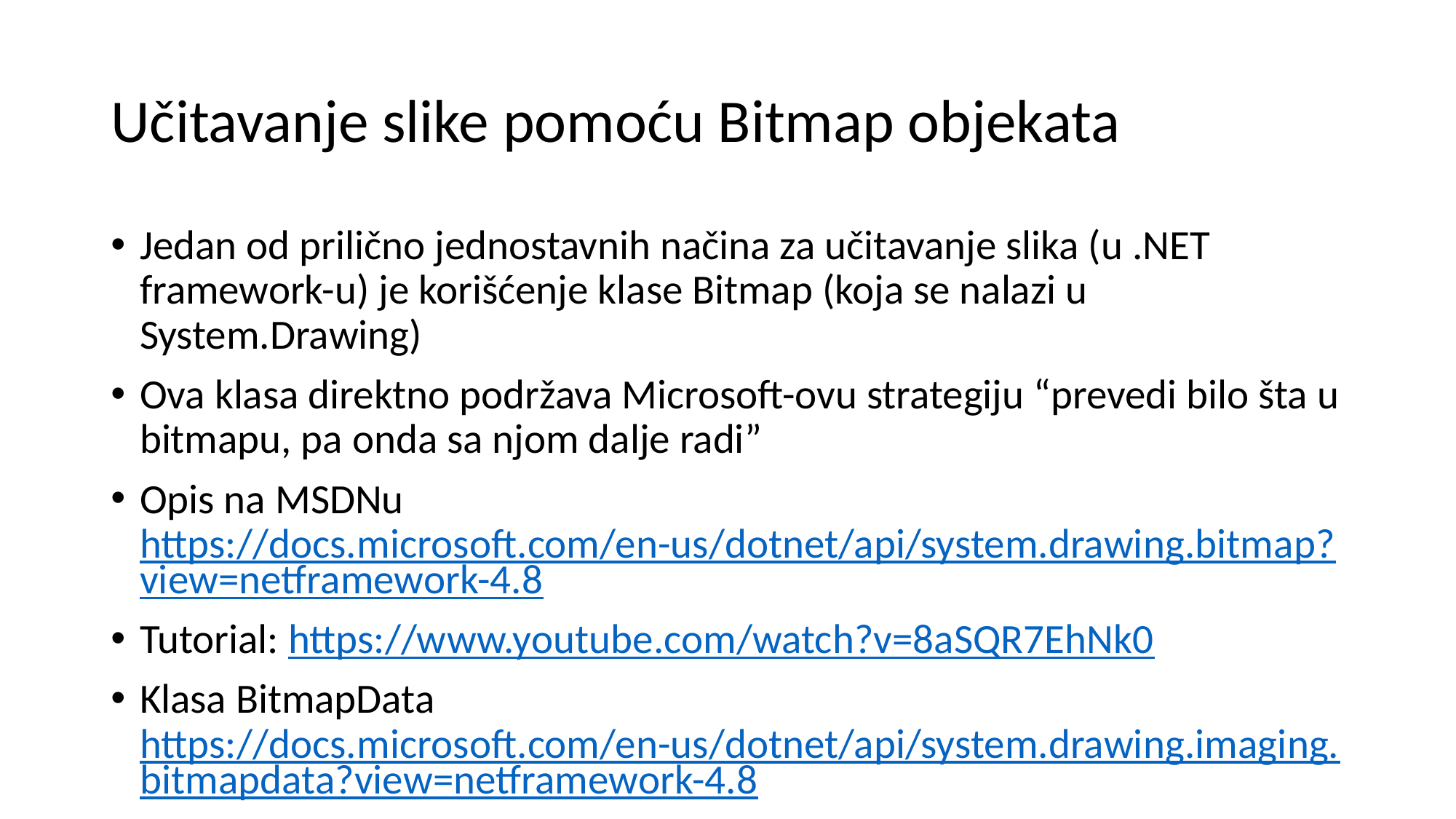

# Učitavanje slike pomoću Bitmap objekata
Jedan od prilično jednostavnih načina za učitavanje slika (u .NET framework-u) je korišćenje klase Bitmap (koja se nalazi u System.Drawing)
Ova klasa direktno podržava Microsoft-ovu strategiju “prevedi bilo šta u bitmapu, pa onda sa njom dalje radi”
Opis na MSDNu https://docs.microsoft.com/en-us/dotnet/api/system.drawing.bitmap?view=netframework-4.8
Tutorial: https://www.youtube.com/watch?v=8aSQR7EhNk0
Klasa BitmapData https://docs.microsoft.com/en-us/dotnet/api/system.drawing.imaging.bitmapdata?view=netframework-4.8